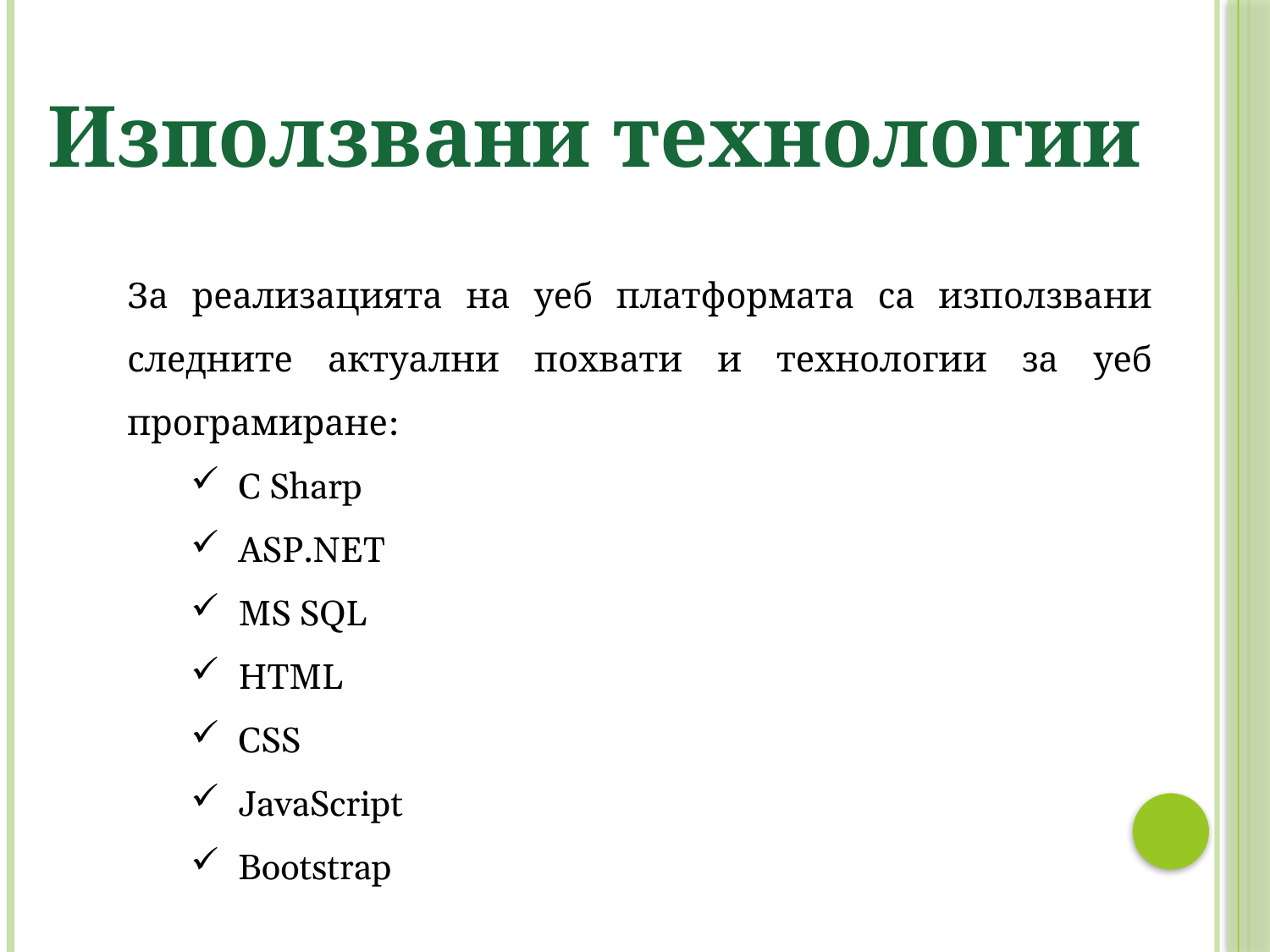

Използвани технологии
За реализацията на уеб платформата са използвани следните актуални похвати и технологии за уеб програмиране:
C Sharp
ASP.NET
MS SQL
HTML
CSS
JavaScript
Bootstrap